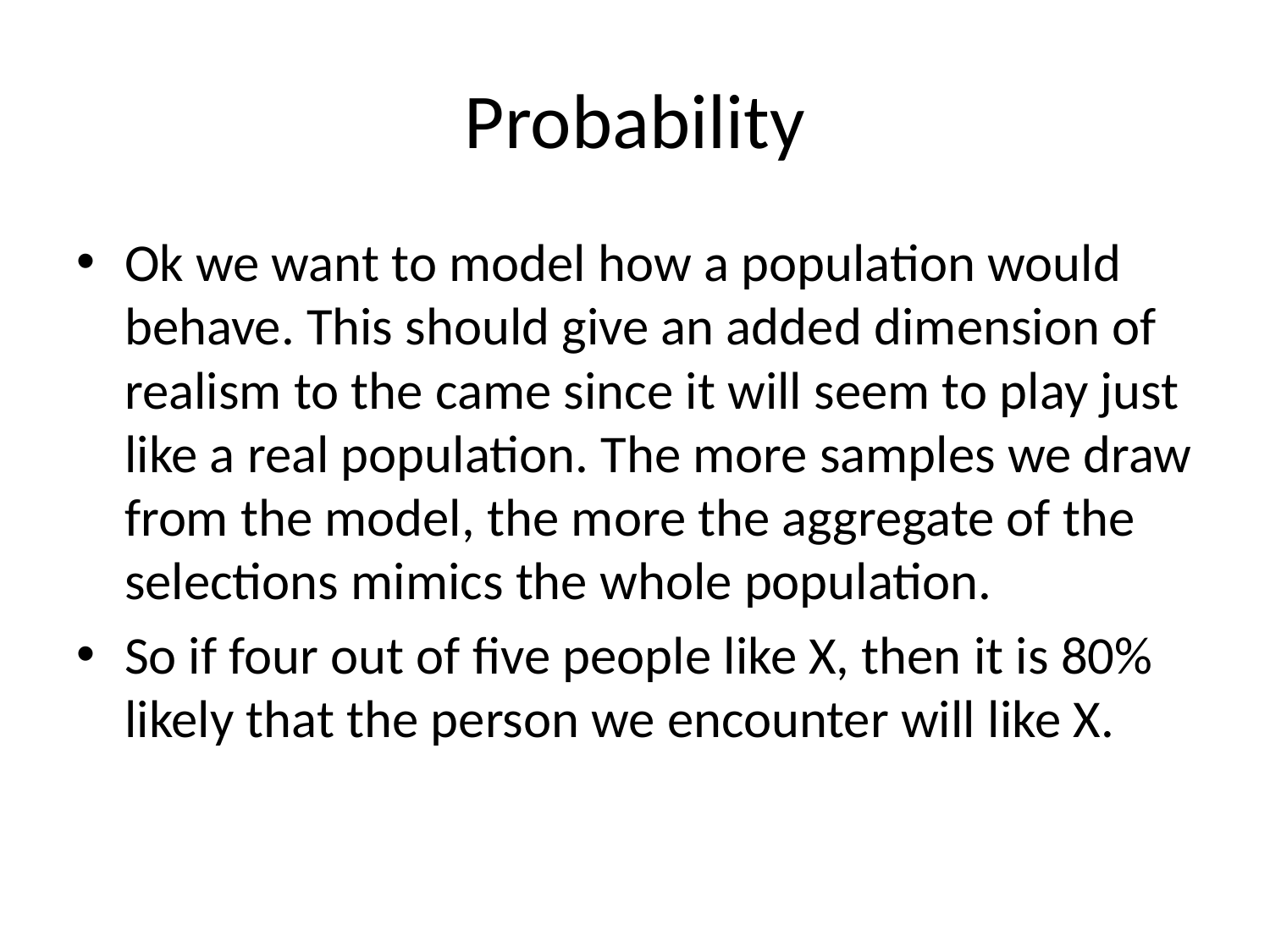

# Probability
Ok we want to model how a population would behave. This should give an added dimension of realism to the came since it will seem to play just like a real population. The more samples we draw from the model, the more the aggregate of the selections mimics the whole population.
So if four out of five people like X, then it is 80% likely that the person we encounter will like X.